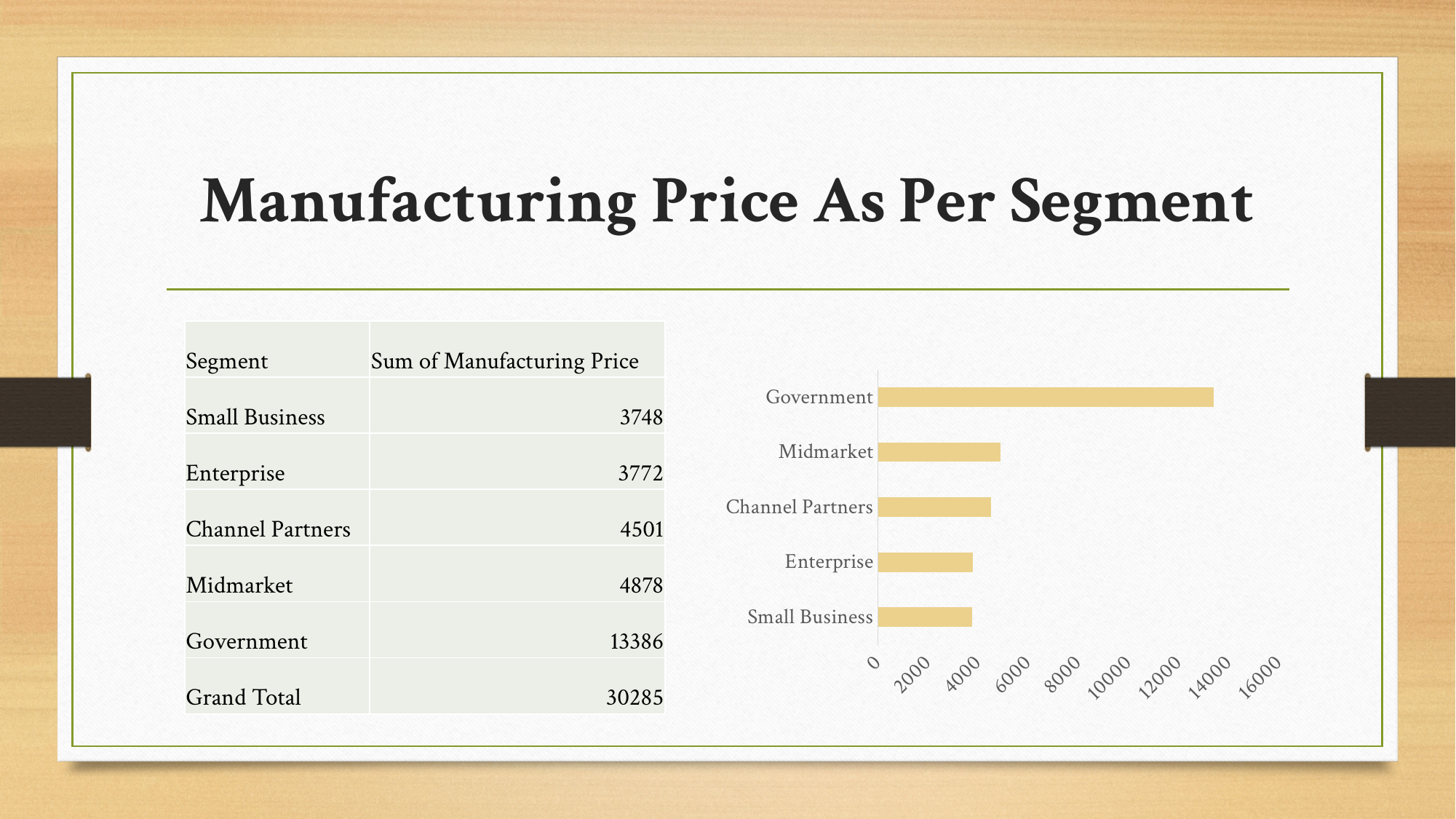

# Manufacturing Price As Per Segment
| Segment | Sum of Manufacturing Price |
| --- | --- |
| Small Business | 3748 |
| Enterprise | 3772 |
| Channel Partners | 4501 |
| Midmarket | 4878 |
| Government | 13386 |
| Grand Total | 30285 |

### Chart

| Category | Total |
|---|---|
| Small Business | 3748.0 |
| Enterprise | 3772.0 |
| Channel Partners | 4501.0 |
| Midmarket | 4878.0 |
| Government | 13386.0 |